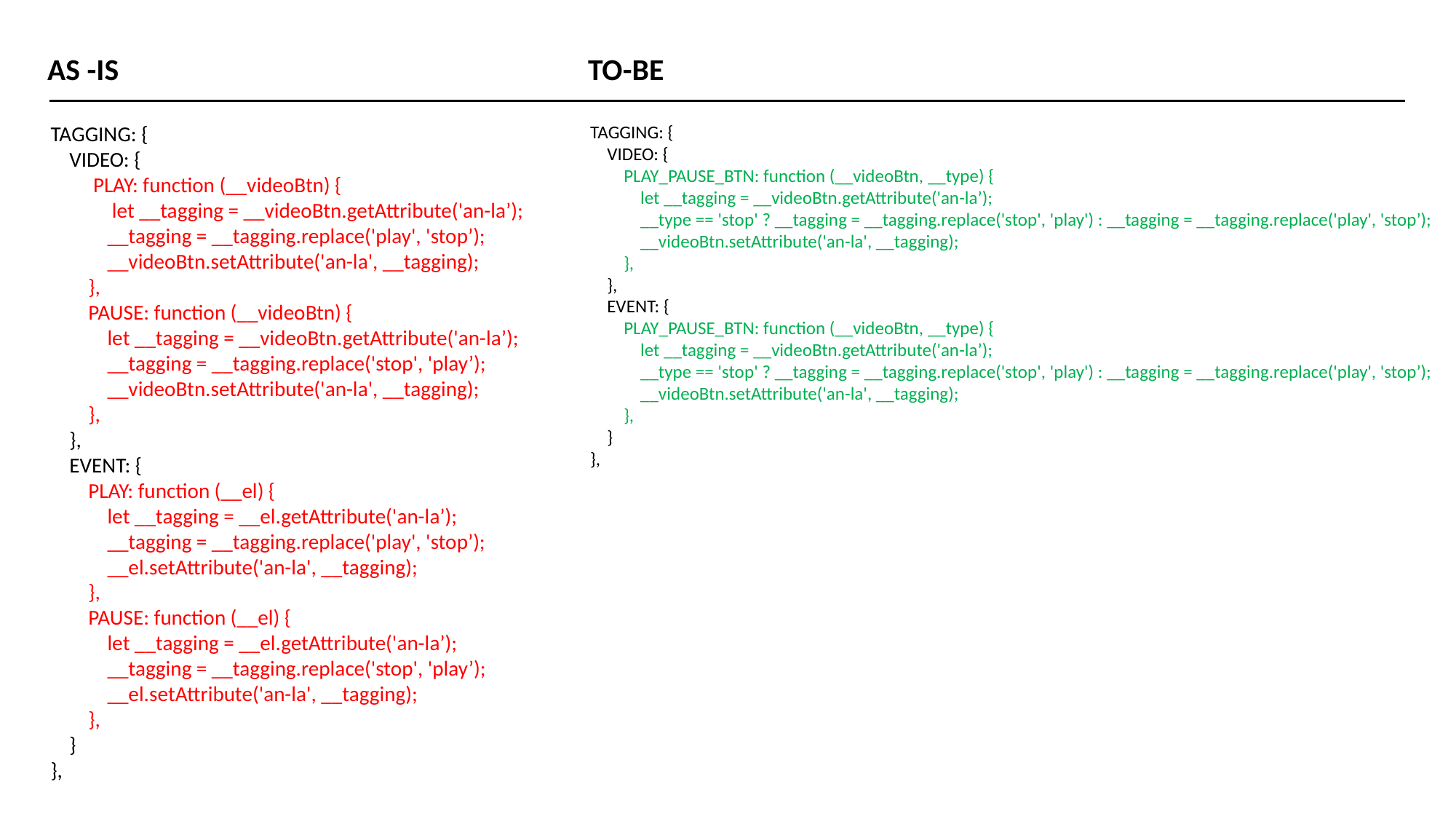

AS -IS
TO-BE
TAGGING: {
    VIDEO: {
         PLAY: function (__videoBtn) {
             let __tagging = __videoBtn.getAttribute('an-la’);
            __tagging = __tagging.replace('play', 'stop’);
            __videoBtn.setAttribute('an-la', __tagging);
        },
        PAUSE: function (__videoBtn) {
            let __tagging = __videoBtn.getAttribute('an-la’);
            __tagging = __tagging.replace('stop', 'play’);
            __videoBtn.setAttribute('an-la', __tagging);
        },
    },
    EVENT: {
        PLAY: function (__el) {
            let __tagging = __el.getAttribute('an-la’);
            __tagging = __tagging.replace('play', 'stop’);
            __el.setAttribute('an-la', __tagging);
        },
        PAUSE: function (__el) {
            let __tagging = __el.getAttribute('an-la’);
            __tagging = __tagging.replace('stop', 'play’);
            __el.setAttribute('an-la', __tagging);
        },
    }
},
TAGGING: {
    VIDEO: {
        PLAY_PAUSE_BTN: function (__videoBtn, __type) {
            let __tagging = __videoBtn.getAttribute('an-la’);
            __type == 'stop' ? __tagging = __tagging.replace('stop', 'play') : __tagging = __tagging.replace('play', 'stop’);
            __videoBtn.setAttribute('an-la', __tagging);
        },
    },
    EVENT: {
        PLAY_PAUSE_BTN: function (__videoBtn, __type) {
            let __tagging = __videoBtn.getAttribute('an-la’);
            __type == 'stop' ? __tagging = __tagging.replace('stop', 'play') : __tagging = __tagging.replace('play', 'stop’);
            __videoBtn.setAttribute('an-la', __tagging);
        },
    }
},